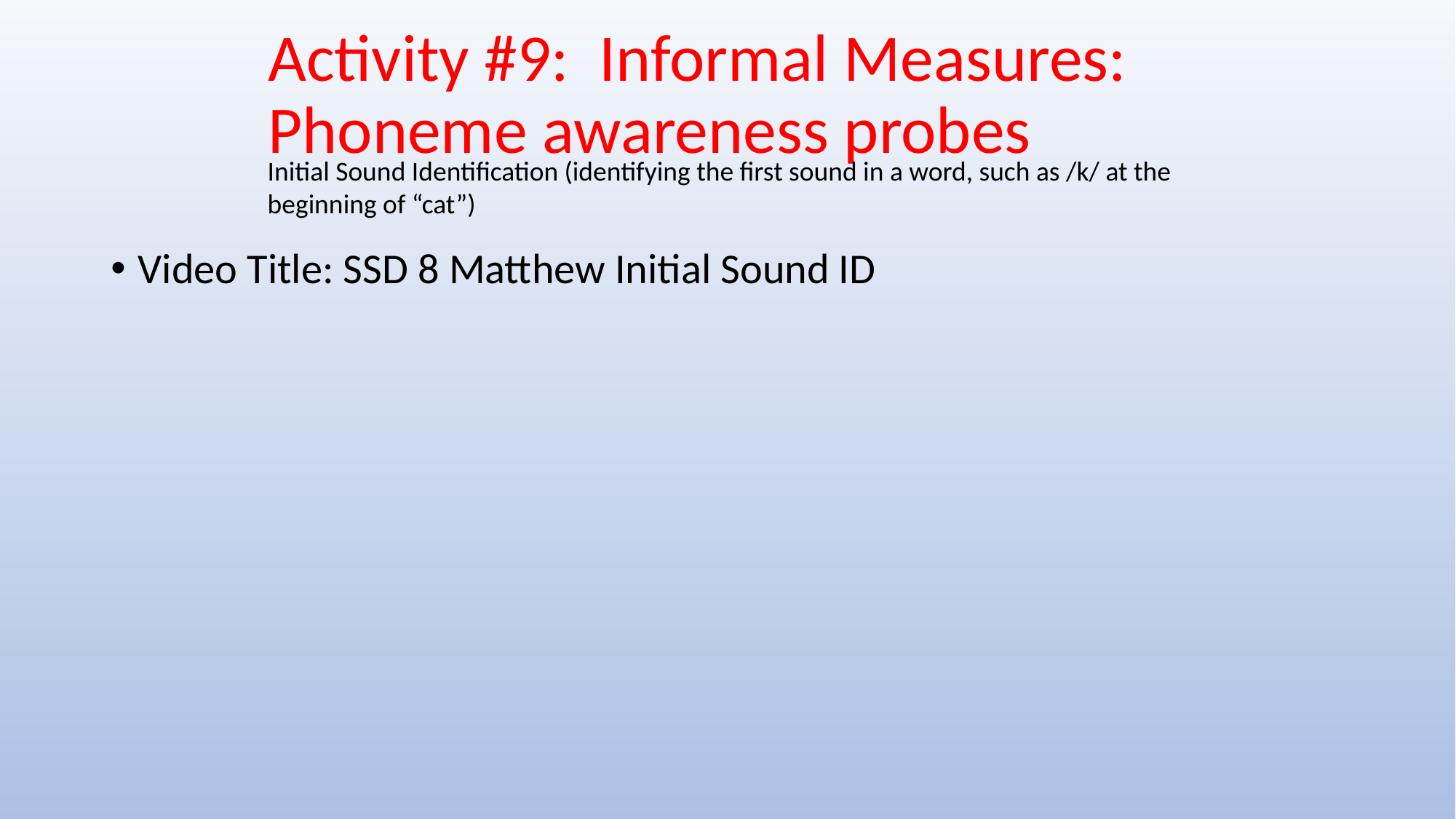

# Activity #9:  Informal Measures:  Phoneme awareness probes
Initial Sound Identification (identifying the first sound in a word, such as /k/ at the beginning of “cat”)
Video Title: SSD 8 Matthew Initial Sound ID